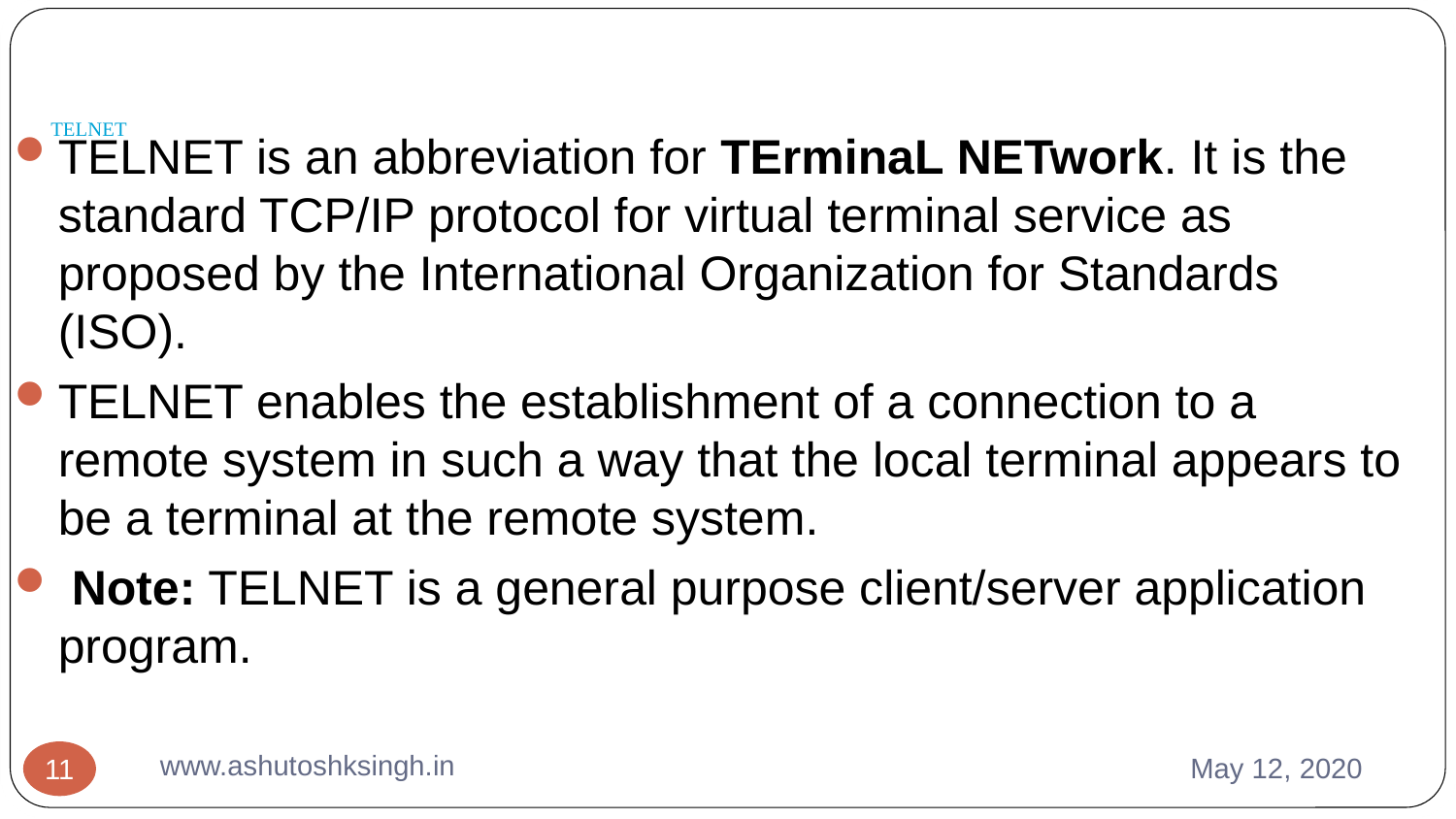

# TELNET
TELNET is an abbreviation for TErminaL NETwork. It is the standard TCP/IP protocol for virtual terminal service as proposed by the International Organization for Standards (ISO).
TELNET enables the establishment of a connection to a remote system in such a way that the local terminal appears to be a terminal at the remote system.
 Note: TELNET is a general purpose client/server application program.

www.ashutoshksingh.in
May 12, 2020
11